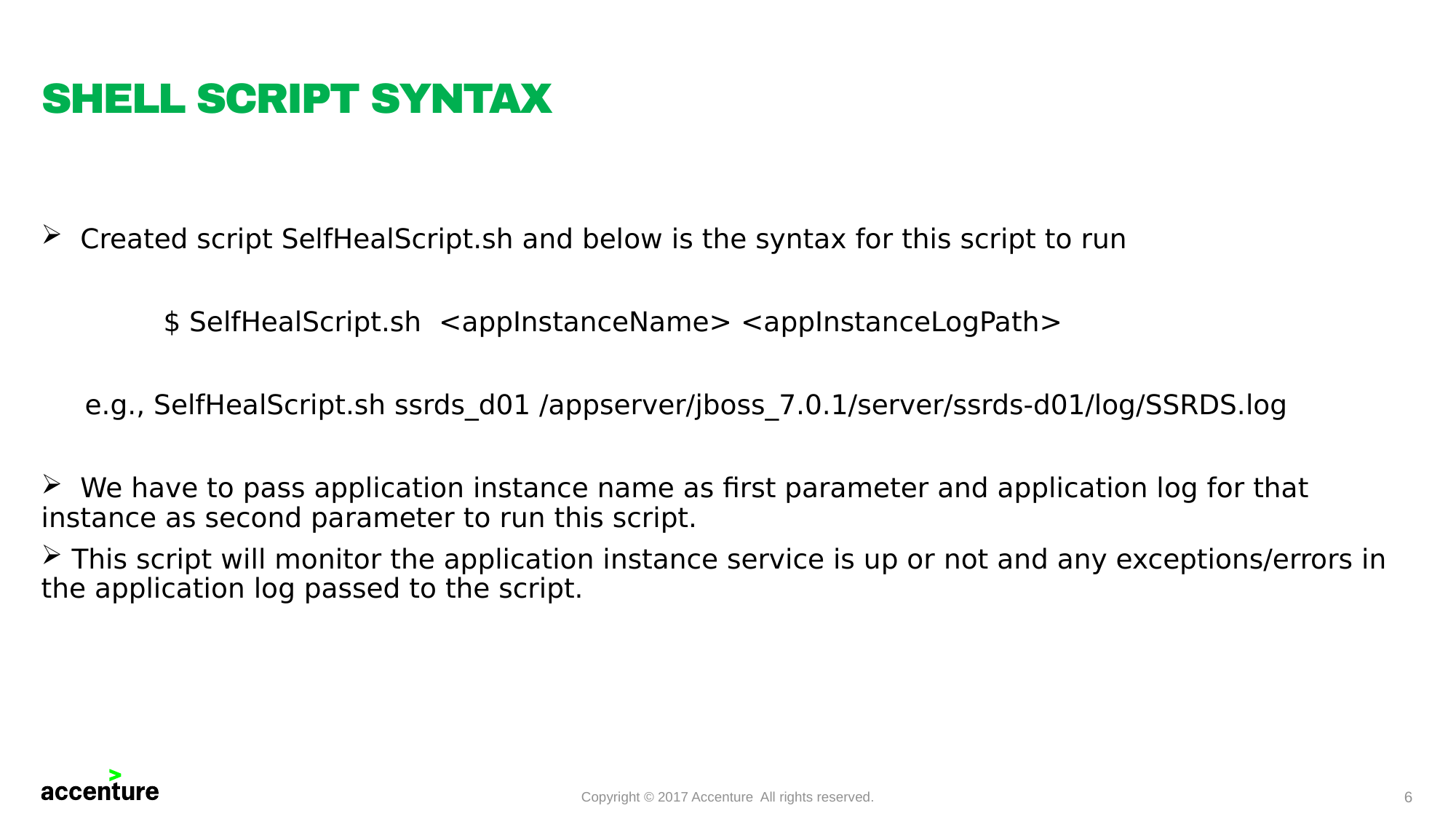

# SHELL SCRIPT SYNTAX

  Created script SelfHealScript.sh and below is the syntax for this script to run

              $ SelfHealScript.sh  <appInstanceName> <appInstanceLogPath>

     e.g., SelfHealScript.sh ssrds_d01 /appserver/jboss_7.0.1/server/ssrds-d01/log/SSRDS.log

  We have to pass application instance name as first parameter and application log for that instance as second parameter to run this script.
 This script will monitor the application instance service is up or not and any exceptions/errors in the application log passed to the script.